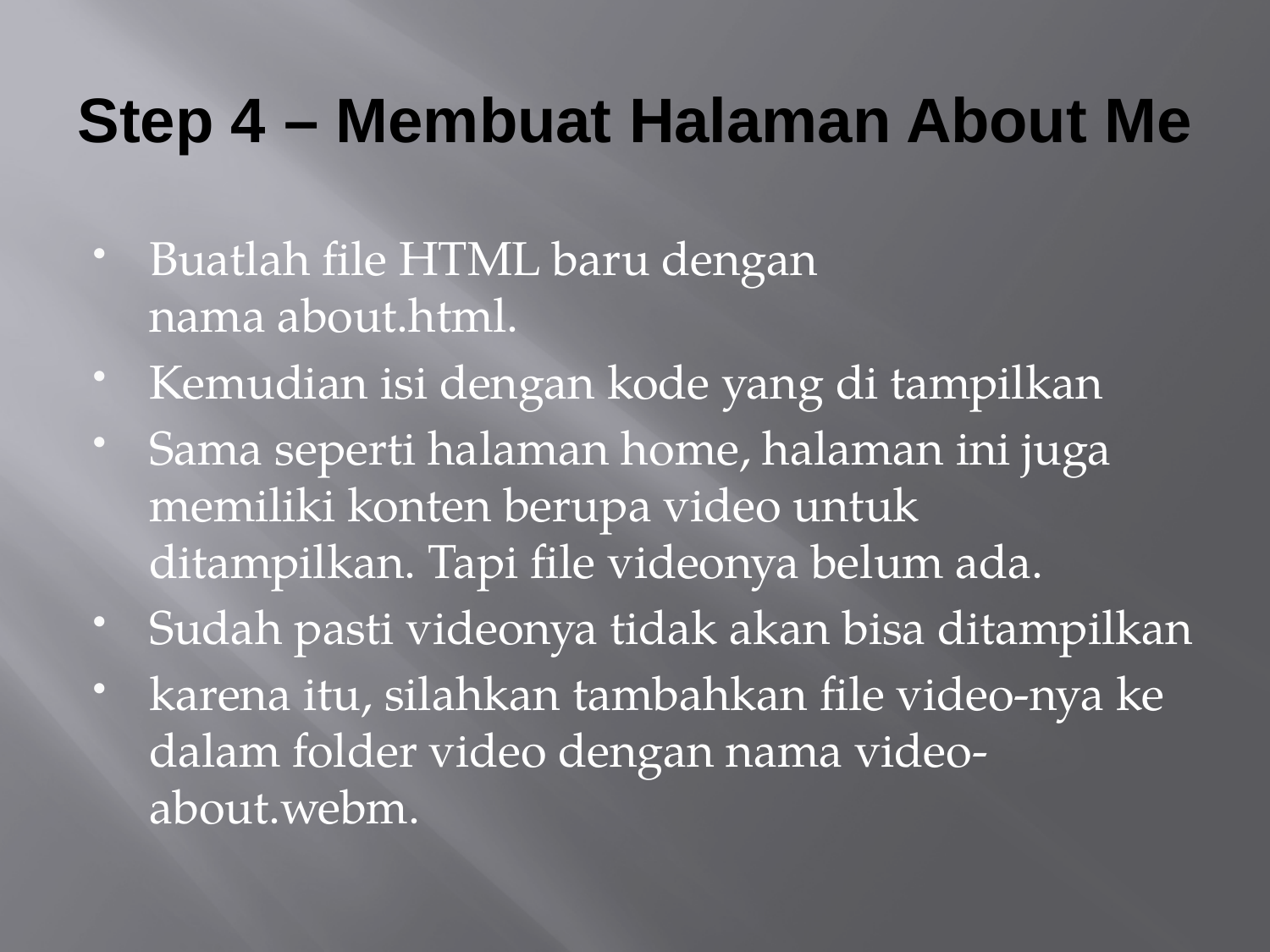

# Step 4 – Membuat Halaman About Me
Buatlah file HTML baru dengan nama about.html.
Kemudian isi dengan kode yang di tampilkan
Sama seperti halaman home, halaman ini juga memiliki konten berupa video untuk ditampilkan. Tapi file videonya belum ada.
Sudah pasti videonya tidak akan bisa ditampilkan
karena itu, silahkan tambahkan file video-nya ke dalam folder video dengan nama video-about.webm.